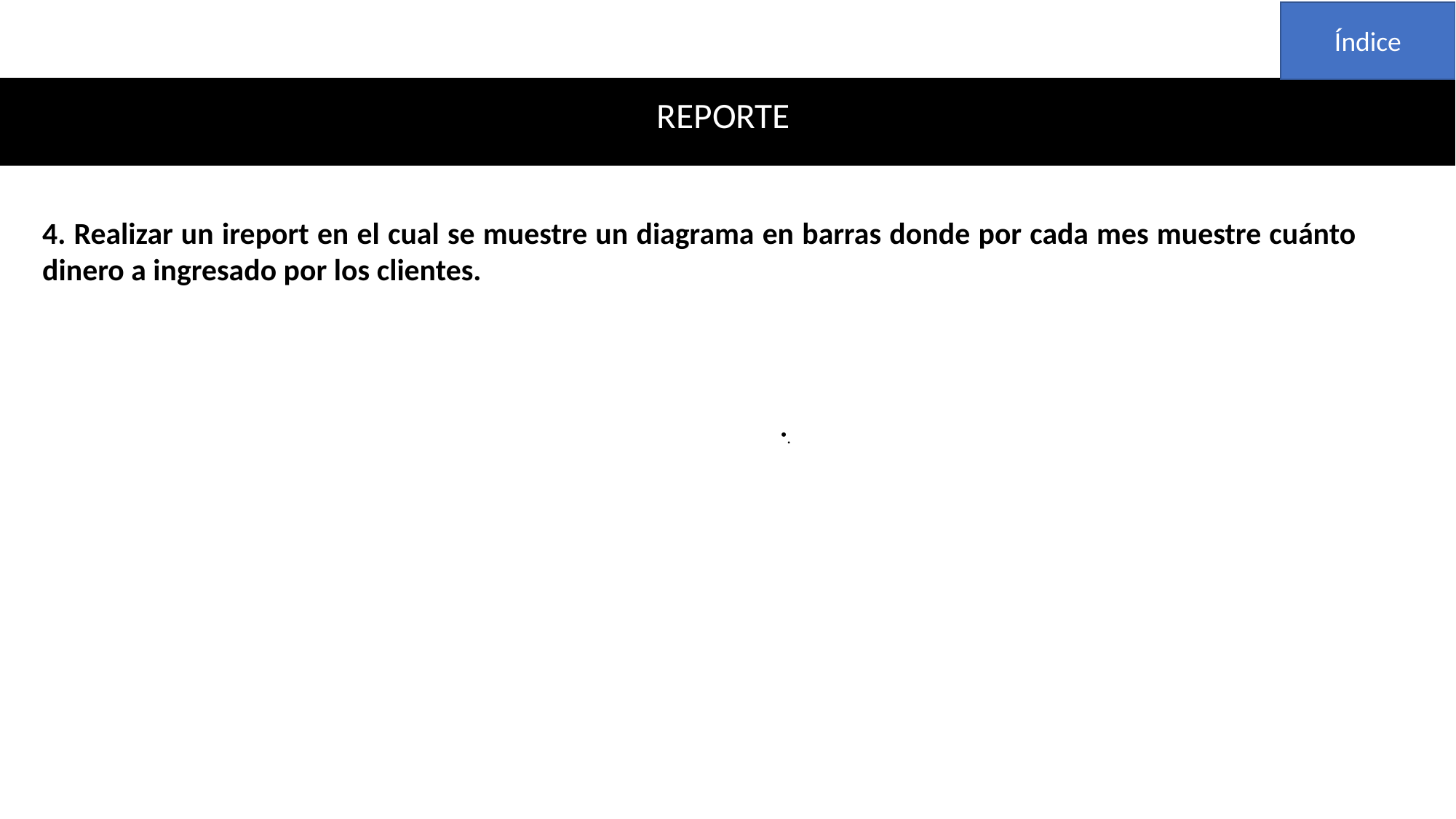

Índice
# REPORTE

4. Realizar un ireport en el cual se muestre un diagrama en barras donde por cada mes muestre cuánto dinero a ingresado por los clientes.
.